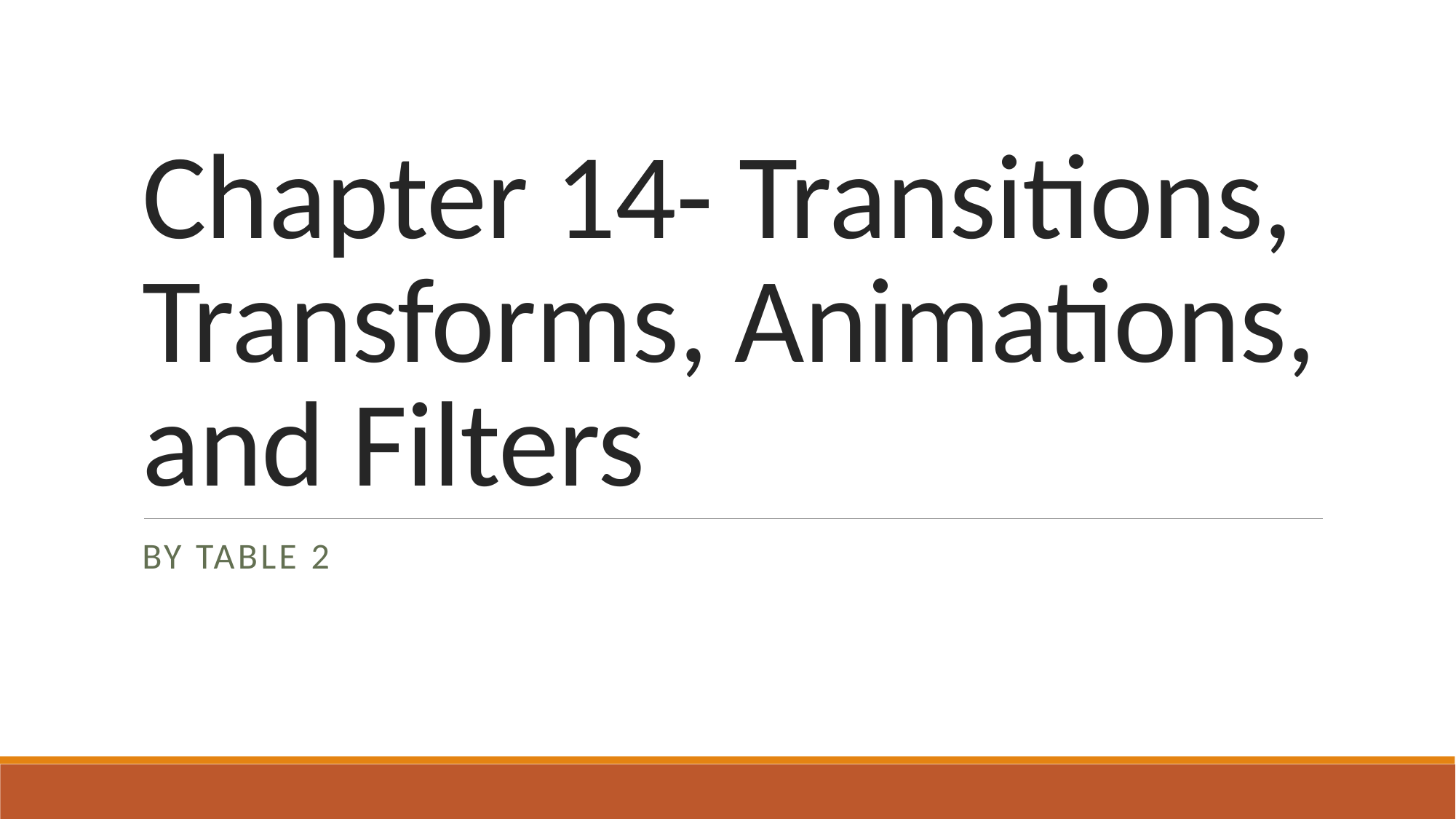

# Chapter 14- Transitions, Transforms, Animations, and Filters
By Table 2